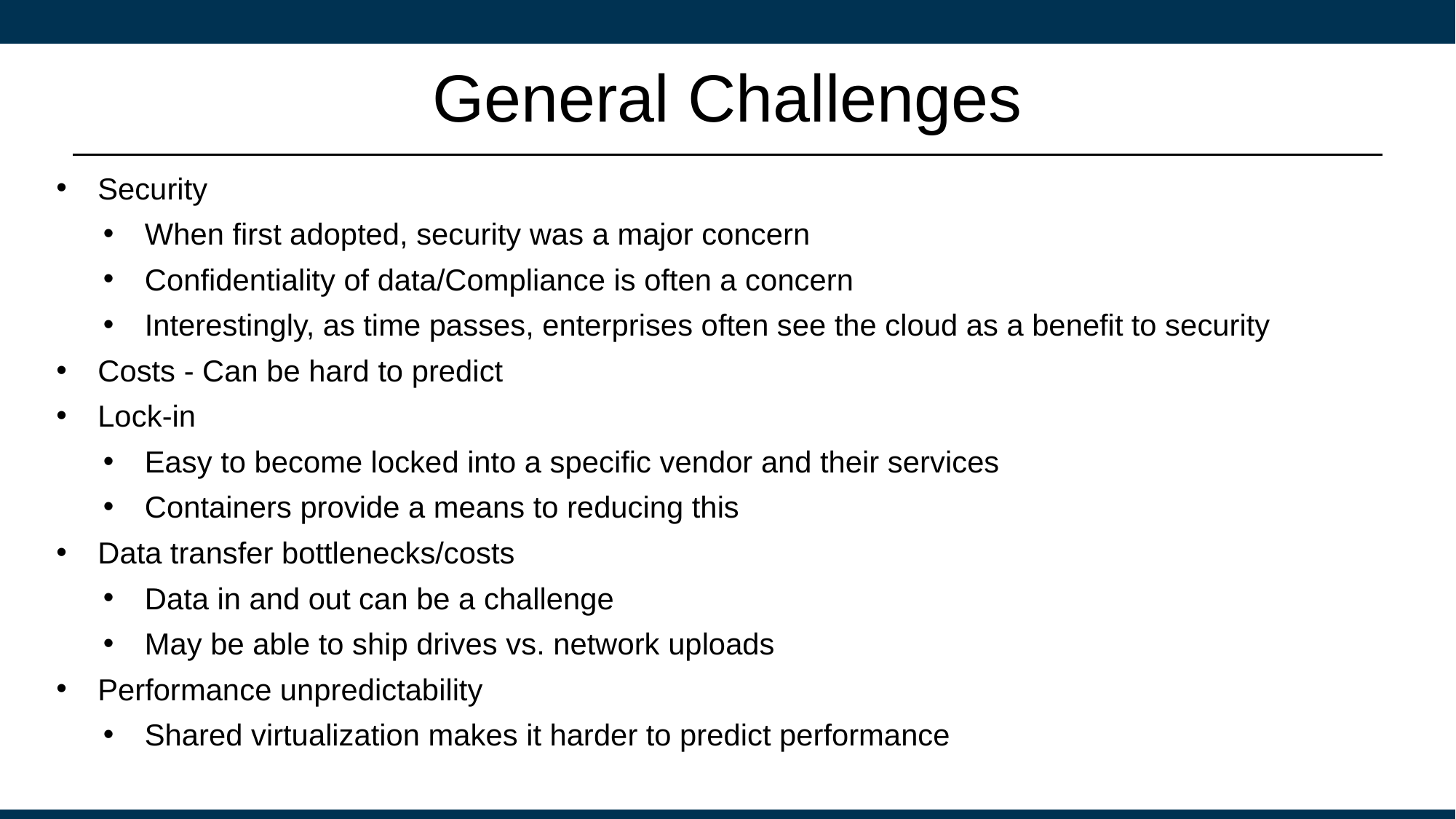

# General Challenges
Security
When first adopted, security was a major concern
Confidentiality of data/Compliance is often a concern
Interestingly, as time passes, enterprises often see the cloud as a benefit to security
Costs - Can be hard to predict
Lock-in
Easy to become locked into a specific vendor and their services
Containers provide a means to reducing this
Data transfer bottlenecks/costs
Data in and out can be a challenge
May be able to ship drives vs. network uploads
Performance unpredictability
Shared virtualization makes it harder to predict performance